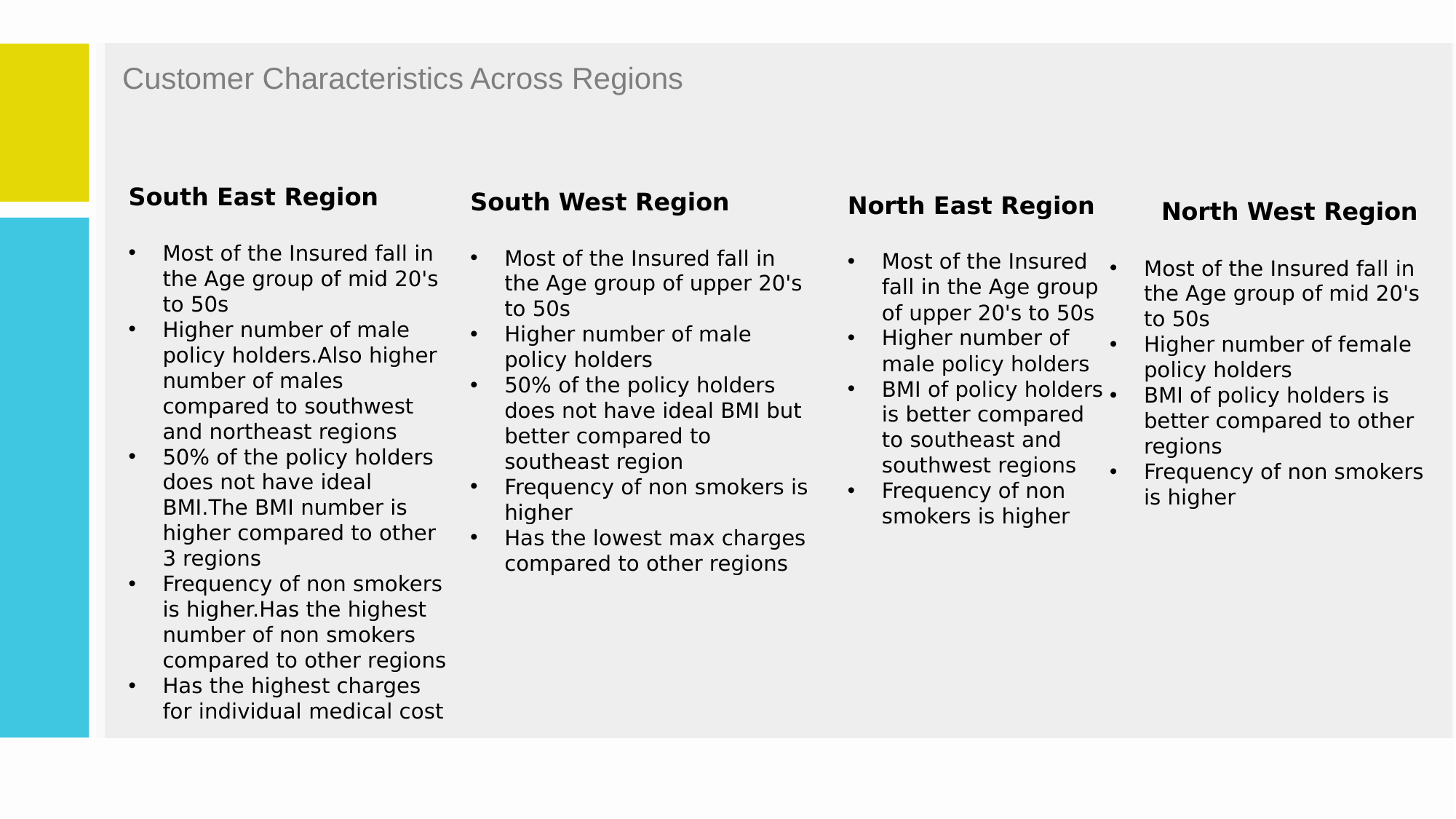

# Customer Characteristics Across Regions

South East Region

Most of the Insured fall in the Age group of mid 20's to 50s
Higher number of male policy holders.Also higher number of males compared to southwest and northeast regions
50% of the policy holders does not have ideal BMI.The BMI number is higher compared to other 3 regions
Frequency of non smokers is higher.Has the highest number of non smokers compared to other regions
Has the highest charges for individual medical cost
South West Region

Most of the Insured fall in the Age group of upper 20's to 50s
Higher number of male policy holders
50% of the policy holders does not have ideal BMI but better compared to southeast region
Frequency of non smokers is higher
Has the lowest max charges compared to other regions
North East Region

Most of the Insured fall in the Age group of upper 20's to 50s
Higher number of male policy holders
BMI of policy holders is better compared to southeast and southwest regions
Frequency of non smokers is higher
      North West Region

Most of the Insured fall in the Age group of mid 20's to 50s
Higher number of female policy holders
BMI of policy holders is better compared to other regions
Frequency of non smokers is higher